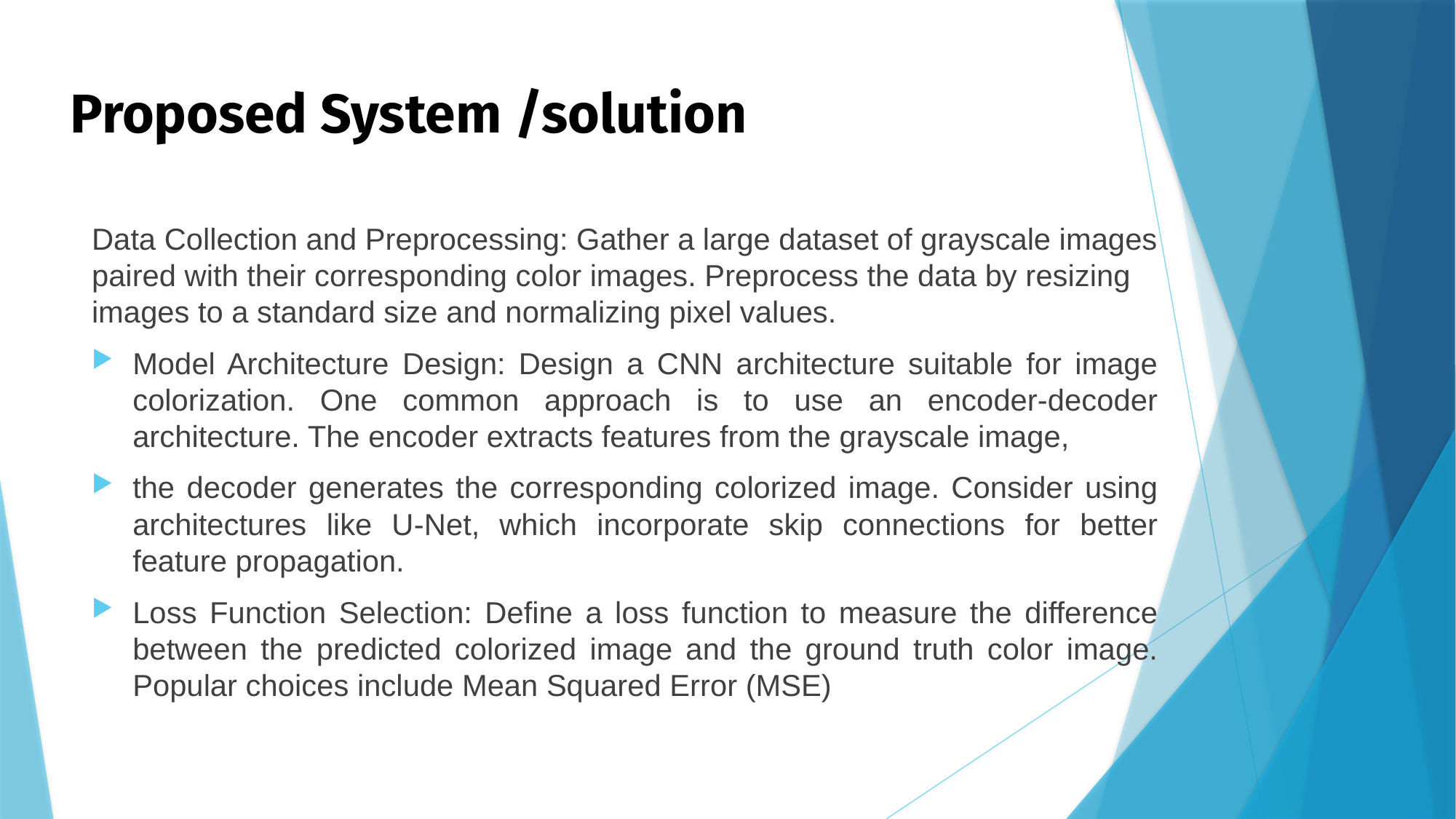

# Proposed System /solution
Data Collection and Preprocessing: Gather a large dataset of grayscale images paired with their corresponding color images. Preprocess the data by resizing images to a standard size and normalizing pixel values.
Model Architecture Design: Design a CNN architecture suitable for image colorization. One common approach is to use an encoder-decoder architecture. The encoder extracts features from the grayscale image,
the decoder generates the corresponding colorized image. Consider using architectures like U-Net, which incorporate skip connections for better feature propagation.
Loss Function Selection: Define a loss function to measure the difference between the predicted colorized image and the ground truth color image. Popular choices include Mean Squared Error (MSE)